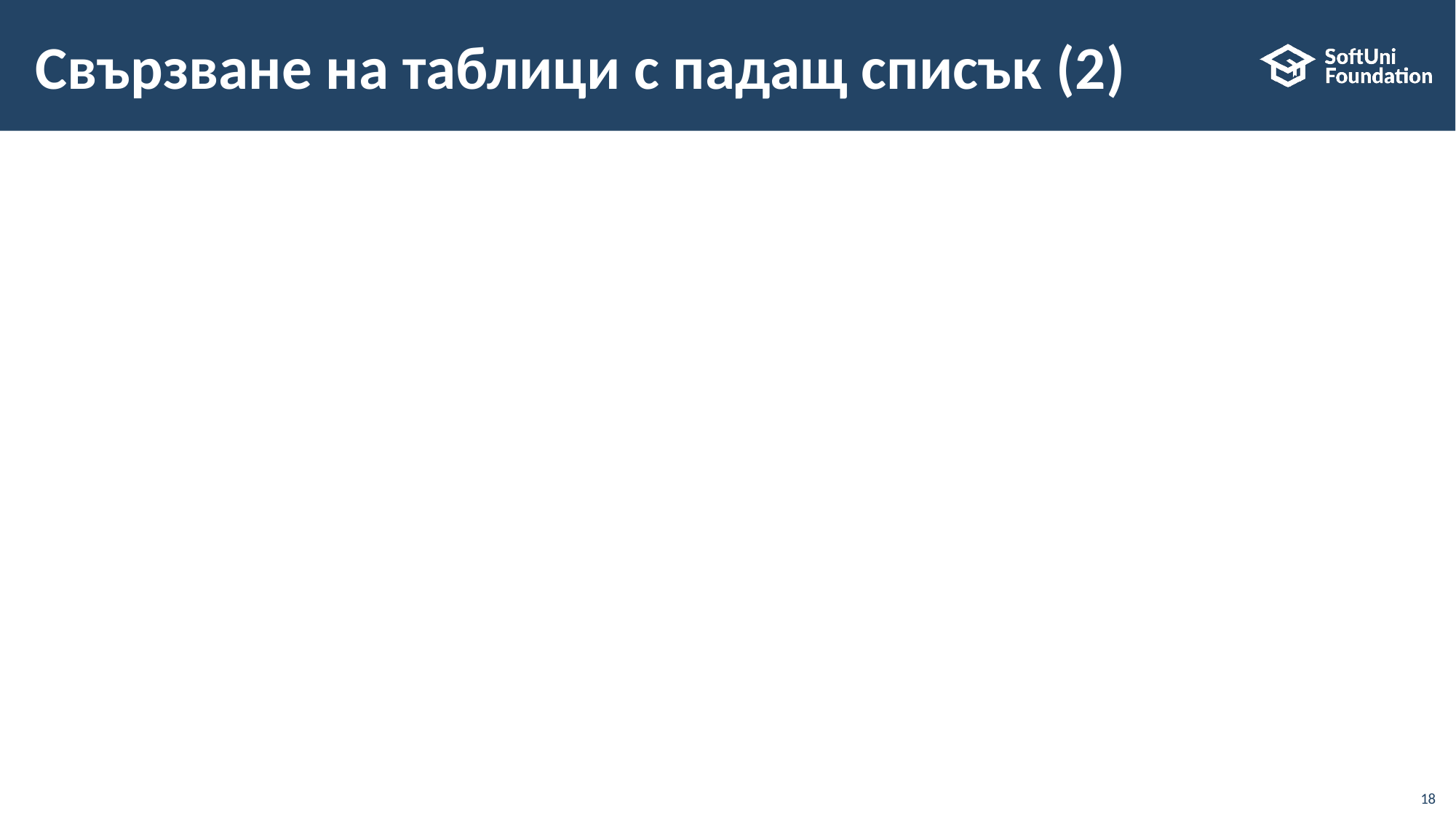

# Свързване на таблици с падащ списък (2)

18